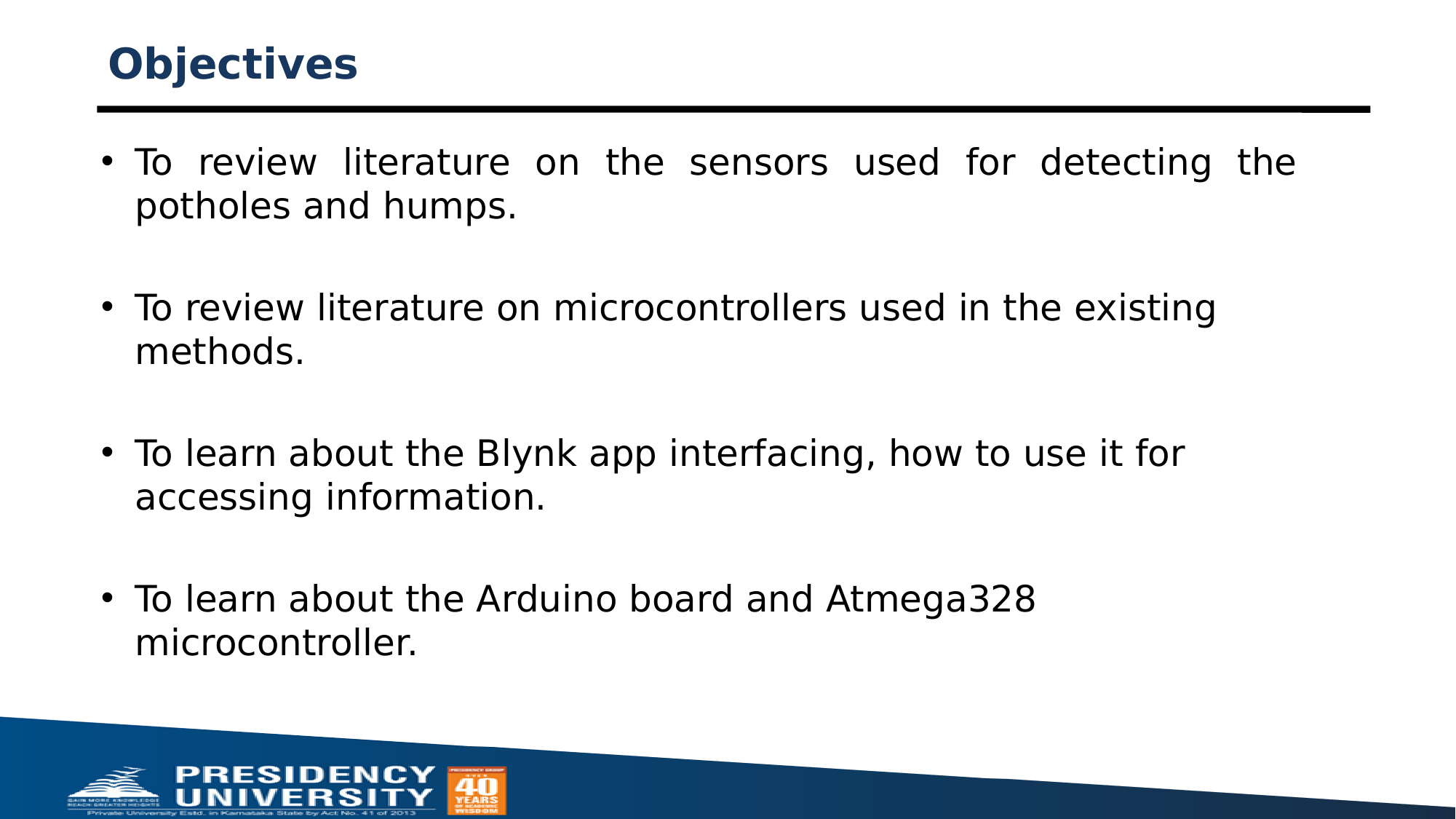

# Objectives
To review literature on the sensors used for detecting the potholes and humps.

To review literature on microcontrollers used in the existing methods.

To learn about the Blynk app interfacing, how to use it for accessing information.

To learn about the Arduino board and Atmega328 microcontroller.